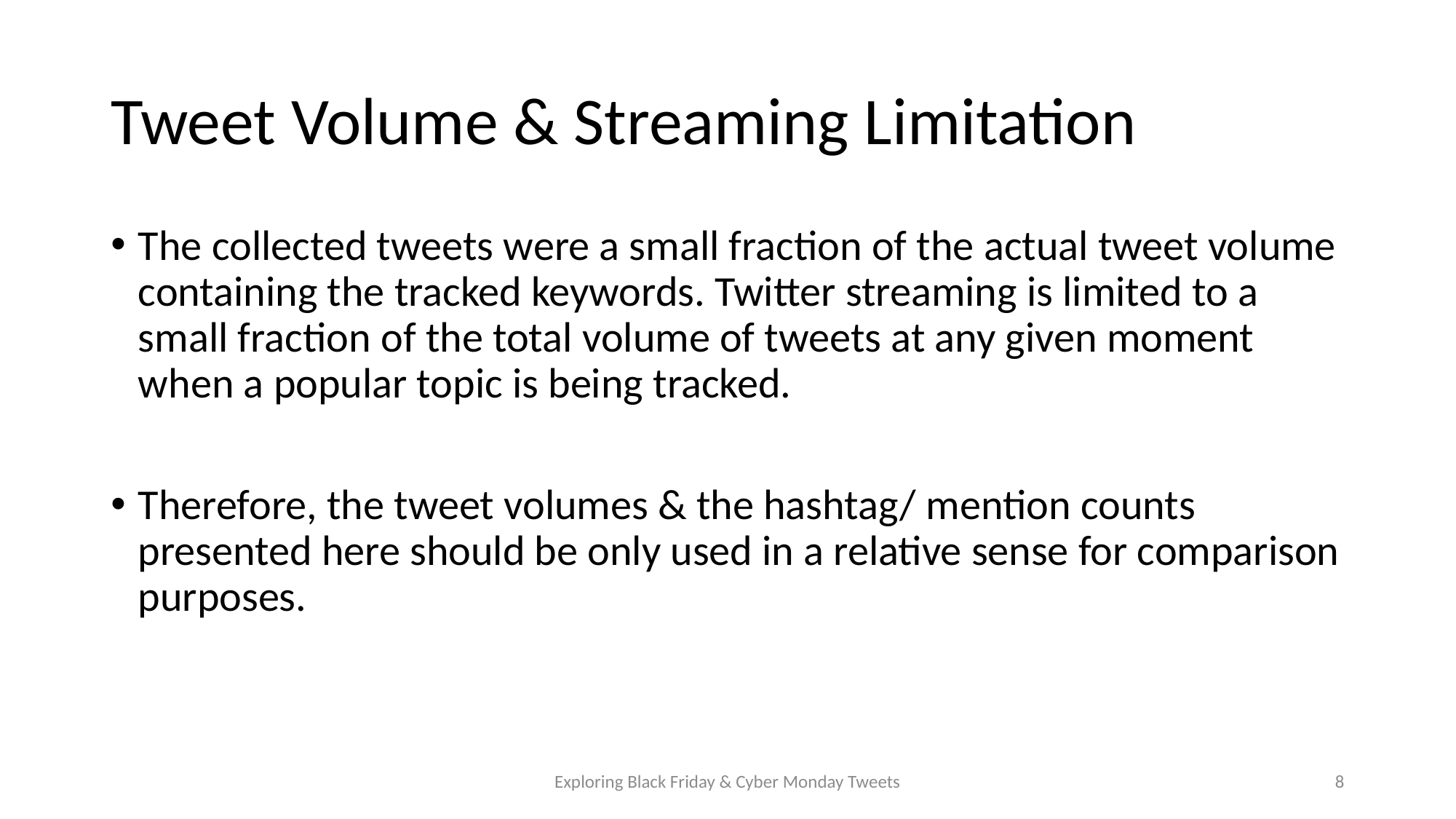

# Tweet Volume & Streaming Limitation
The collected tweets were a small fraction of the actual tweet volume containing the tracked keywords. Twitter streaming is limited to a small fraction of the total volume of tweets at any given moment when a popular topic is being tracked.

Therefore, the tweet volumes & the hashtag/ mention counts presented here should be only used in a relative sense for comparison purposes.

Exploring Black Friday & Cyber Monday Tweets
8